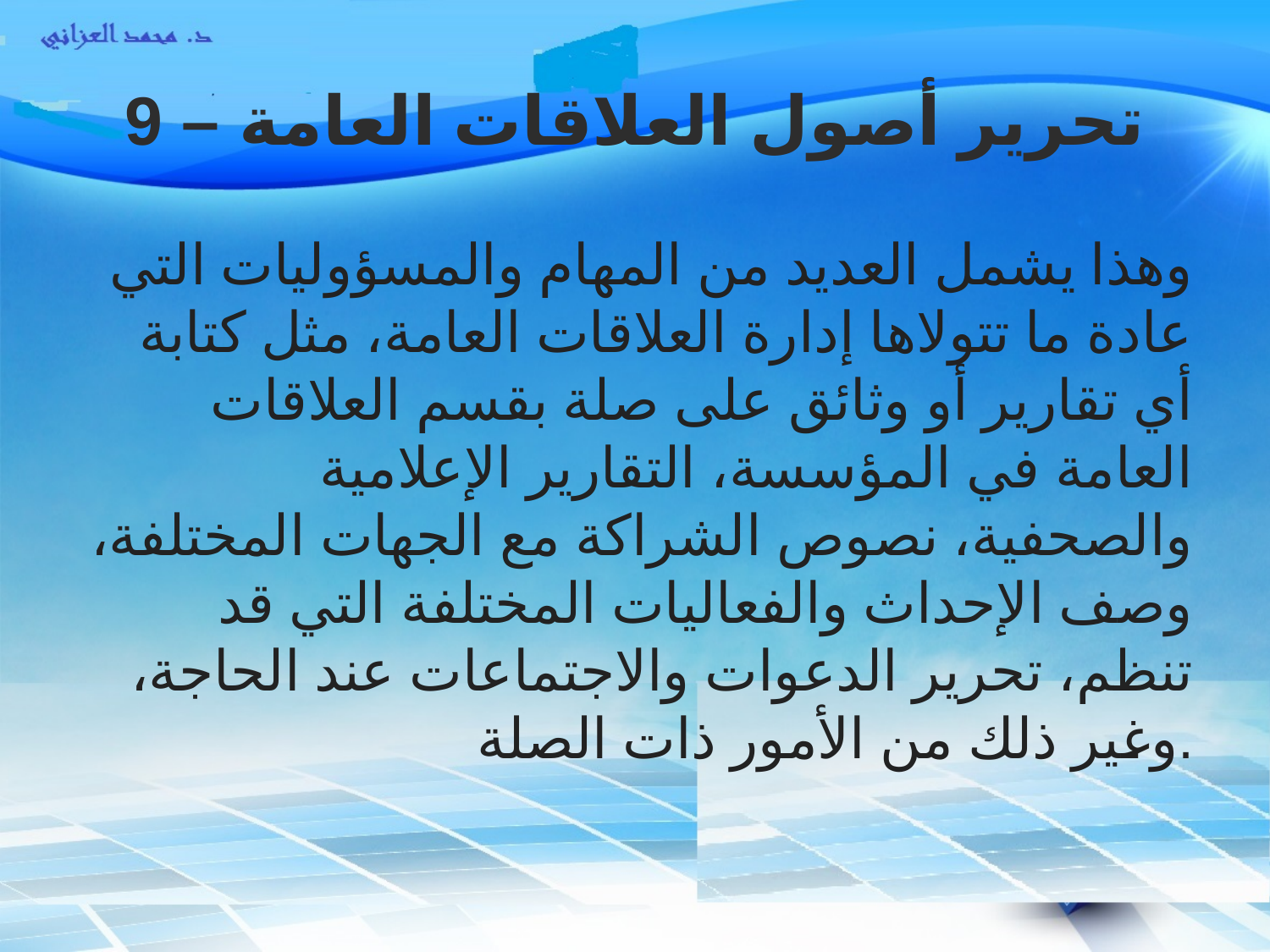

# 9 – تحرير أصول العلاقات العامة
وهذا يشمل العديد من المهام والمسؤوليات التي عادة ما تتولاها إدارة العلاقات العامة، مثل كتابة أي تقارير أو وثائق على صلة بقسم العلاقات العامة في المؤسسة، التقارير الإعلامية والصحفية، نصوص الشراكة مع الجهات المختلفة، وصف الإحداث والفعاليات المختلفة التي قد تنظم، تحرير الدعوات والاجتماعات عند الحاجة، وغير ذلك من الأمور ذات الصلة.